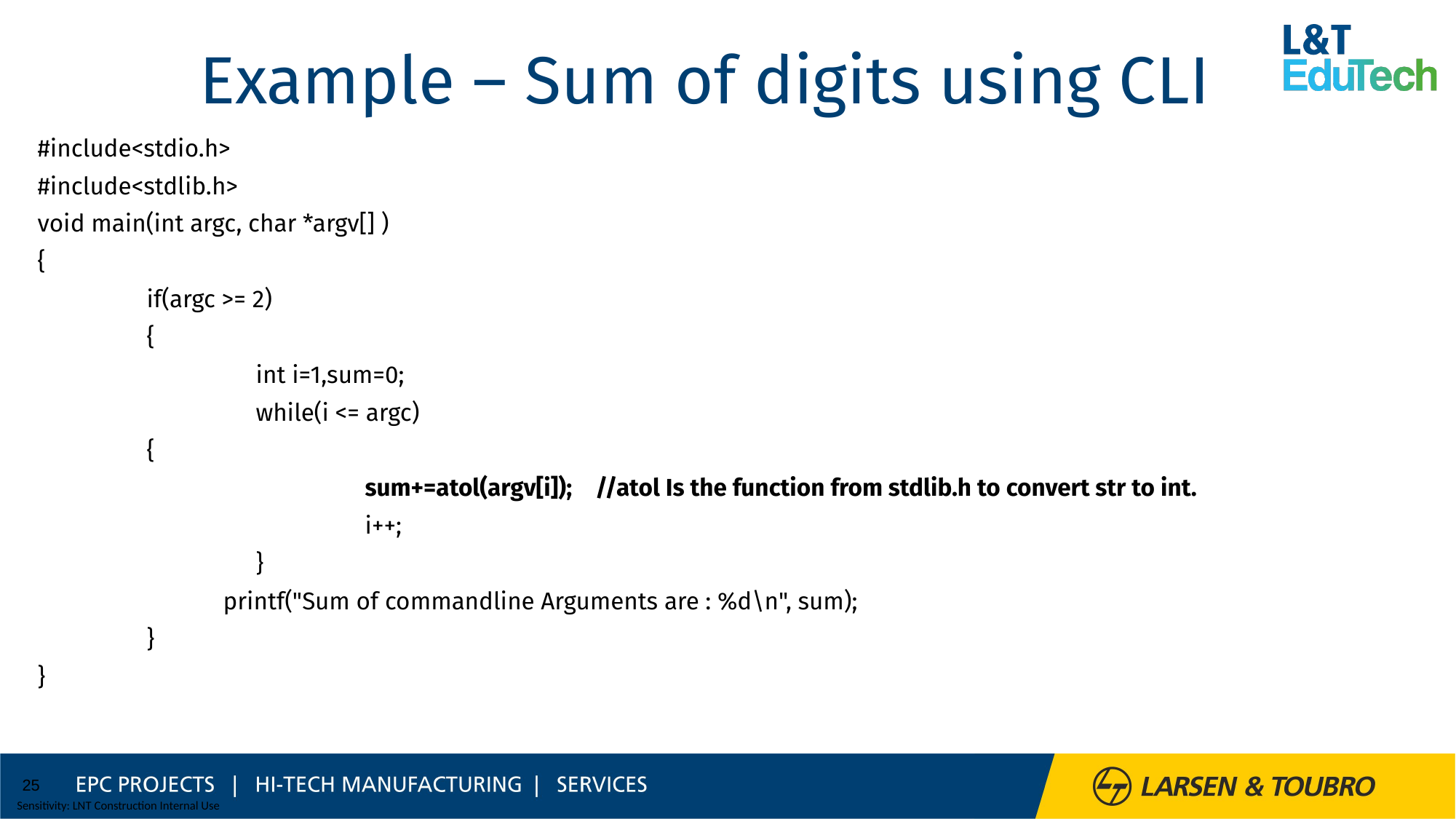

# Example – Sum of digits using CLI
#include<stdio.h>
#include<stdlib.h>
void main(int argc, char *argv[] )
{
	if(argc >= 2)
	{
		int i=1,sum=0;
		while(i <= argc)
               	{
		 	sum+=atol(argv[i]);    //atol Is the function from stdlib.h to convert str to int.
			i++;
		}
	            printf("Sum of commandline Arguments are : %d\n", sum);
   	}
}